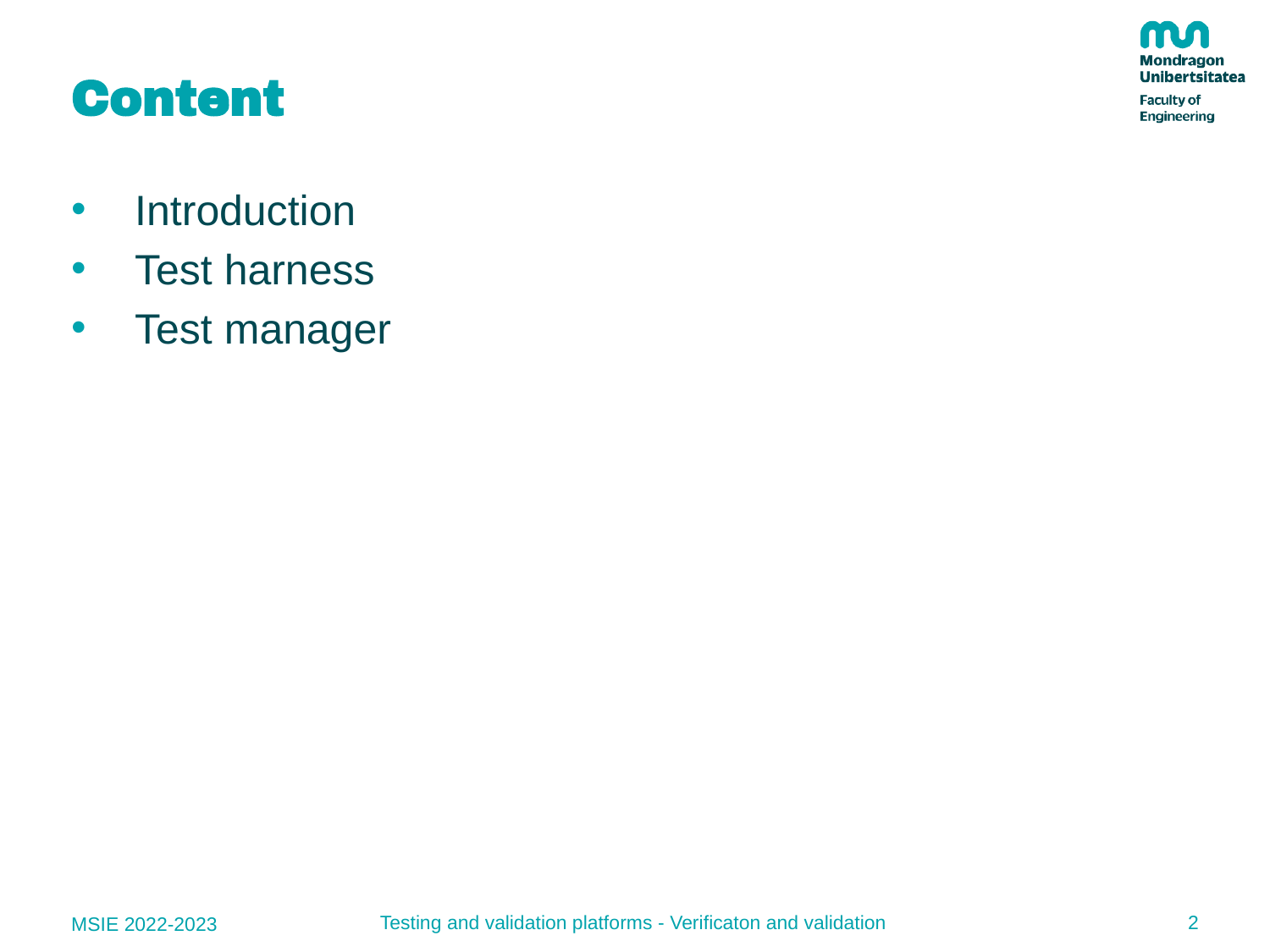

# Content
Introduction
Test harness
Test manager

2
Testing and validation platforms - Verificaton and validation
MSIE 2022-2023